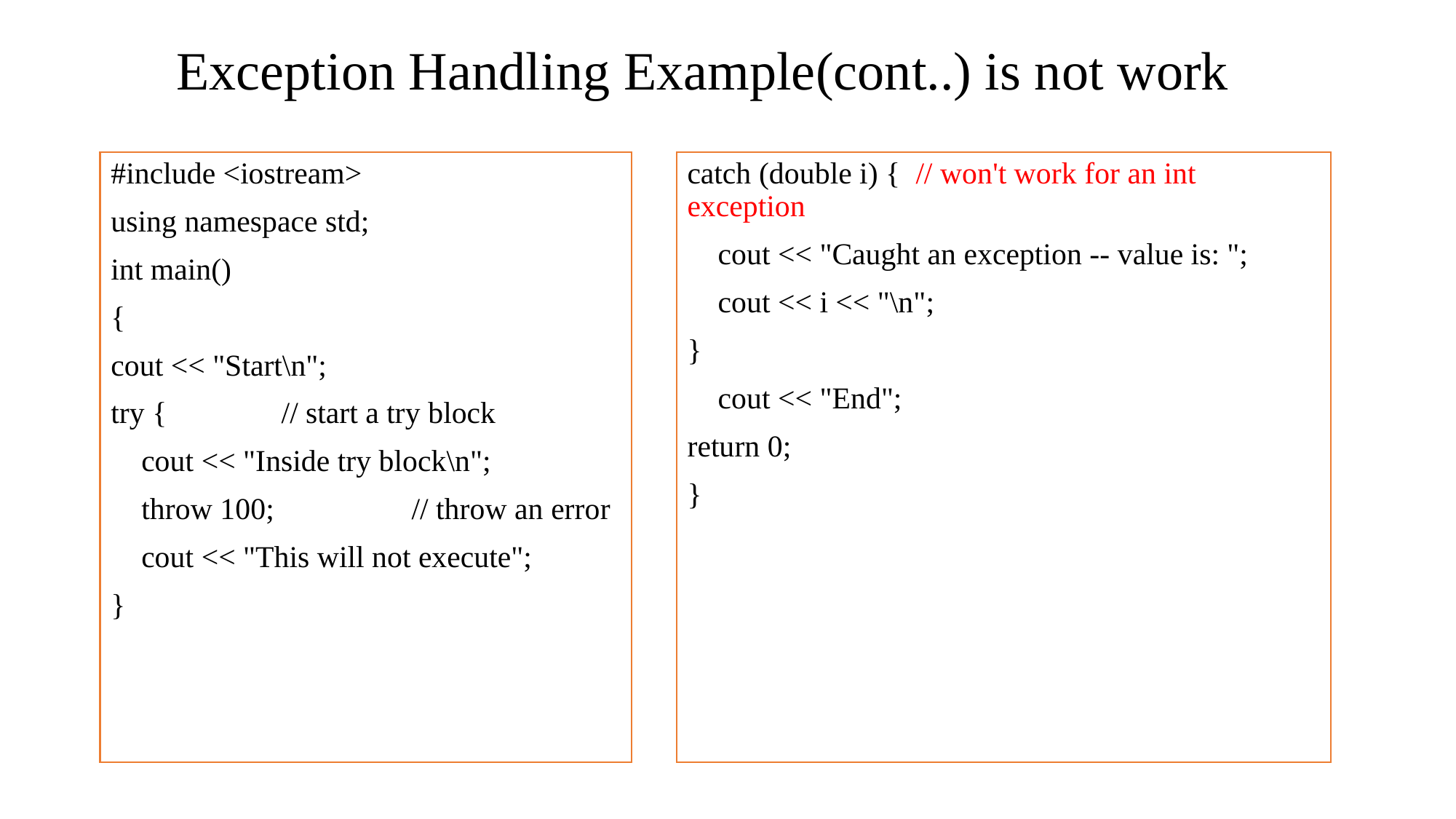

# Exception Handling Example(cont..) is not work
#include <iostream>
using namespace std;
int main()
{
cout << "Start\n";
try {               // start a try block
    cout << "Inside try block\n";
    throw 100;                  // throw an error
    cout << "This will not execute";
}
catch (double i) {  // won't work for an int exception
    cout << "Caught an exception -- value is: ";
    cout << i << "\n";
}
    cout << "End";
return 0;
}